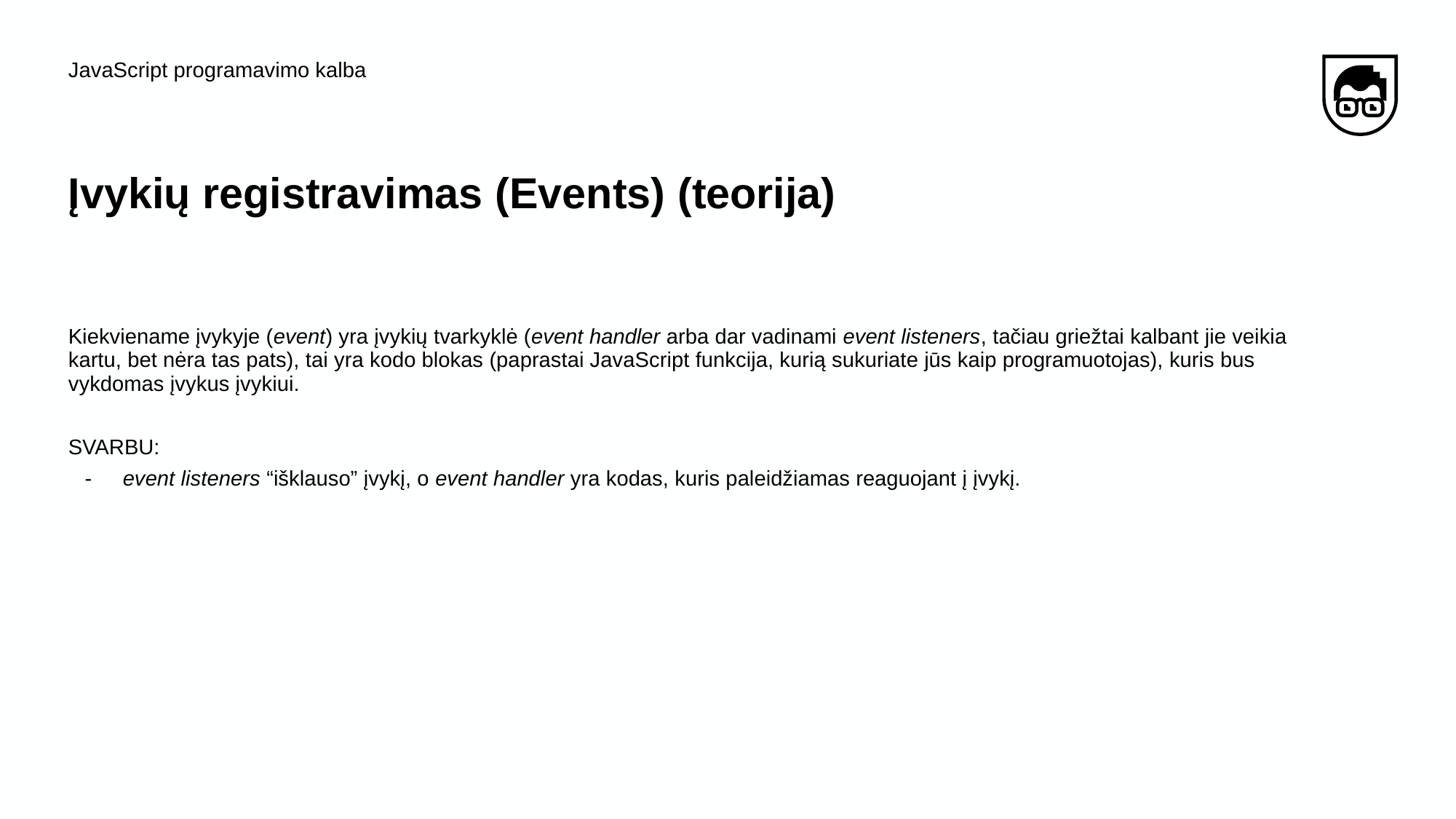

JavaScript programavimo kalba
# Įvykių​ ​registravimas (Events) (teorija)
Kiekviename įvykyje (event) yra įvykių tvarkyklė (event handler arba dar vadinami event listeners, tačiau griežtai kalbant jie veikia kartu, bet nėra tas pats), tai yra kodo blokas (paprastai JavaScript funkcija, kurią sukuriate jūs kaip programuotojas), kuris bus vykdomas įvykus įvykiui.

SVARBU:
event listeners “išklauso” įvykį, o event handler yra kodas, kuris paleidžiamas reaguojant į įvykį.